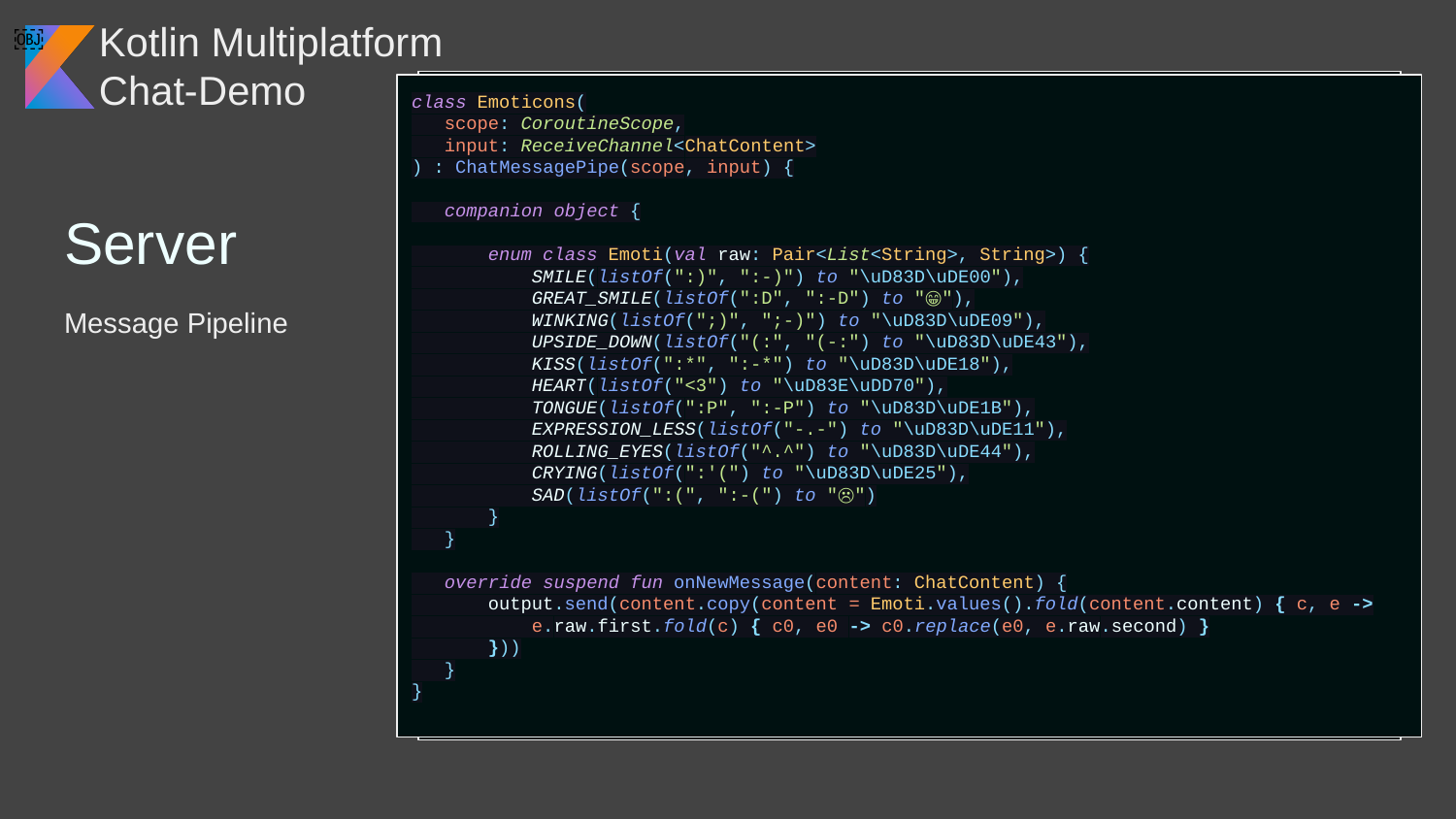

class ChatBot(
   scope: CoroutineScope,
   input: ReceiveChannel<ChatContent>
) : ChatMessagePipe(scope, input) {

   override suspend fun onNewMessage(content: ChatContent) {
       if (!content.content.startsWith("/")) {
           output.send(content)
           return
       }

       handleColorChange(content)
           ?: handleIndirectSpeech(content)
           ?: run {
               output.sendNotification(
                   content.user,
                   "invalid command: ${content.content}"
               )
           }
   }

   …
}

class Emoticons(
   scope: CoroutineScope,
   input: ReceiveChannel<ChatContent>
) : ChatMessagePipe(scope, input) {

   companion object {

       enum class Emoti(val raw: Pair<List<String>, String>) {
           SMILE(listOf(":)", ":-)") to "\uD83D\uDE00"),
           GREAT_SMILE(listOf(":D", ":-D") to "😁"),
           WINKING(listOf(";)", ";-)") to "\uD83D\uDE09"),
           UPSIDE_DOWN(listOf("(:", "(-:") to "\uD83D\uDE43"),
           KISS(listOf(":*", ":-*") to "\uD83D\uDE18"),
           HEART(listOf("<3") to "\uD83E\uDD70"),
           TONGUE(listOf(":P", ":-P") to "\uD83D\uDE1B"),
           EXPRESSION_LESS(listOf("-.-") to "\uD83D\uDE11"),
           ROLLING_EYES(listOf("^.^") to "\uD83D\uDE44"),
           CRYING(listOf(":'(") to "\uD83D\uDE25"),
           SAD(listOf(":(", ":-(") to "☹")
       }
   }

   override suspend fun onNewMessage(content: ChatContent) {
       output.send(content.copy(content = Emoti.values().fold(content.content) { c, e ->
           e.raw.first.fold(c) { c0, e0 -> c0.replace(e0, e.raw.second) }
       }))
   }
}

suspend fun handleColorChange(
   c: ChatContent
) = """/color #([\dA-Fa-f]{2})([\dA-Fa-f]{2})([\dA-Fa-f]{2})""".toRegex()
   .find(c.content)?.groupValues?.let { match ->
       if (match.size == 4) {
           Color(
               match.getOrNull(1)?.toList()?.fromHexChar() ?: 0,
               match.getOrNull(2)?.toList()?.fromHexChar() ?: 0,
               match.getOrNull(3)?.toList()?.fromHexChar() ?: 0
           )
       } else null
   }?.let { color ->
       Users.setColorForUser(c.user, color).let { user ->
           output.sendNotification(
               user ?: c.user, when (user?.color == color) {
                   true -> "changed color to ${color.argb}"
                   false -> "change of color to ${color.argb} failed “ +
 “(is ${user?.color?.argb})"
               }
           )
       }
   }

class DbMessageBridge(
   scope: CoroutineScope,
   input: ReceiveChannel<ChatContent>
) : ChatMessagePipe(scope, input) {

   init {
       scope.launch {
           ChatContents.all().forEach {
               output.send(it)
           }
       }
   }

   override suspend fun onNewMessage(content: ChatContent) {
       ChatContents.add(content)
       output.send(content.copy(stored = true))
   }
}
# Server
suspend fun handleIndirectSpeech(
   c: ChatContent
): Any? = """/me (.*)"""
.toRegex().find(c.content)?.groupValues?.getOrNull(1)?.also { msg ->
   println("/me $msg")
   output.sendMe(c.user, msg)
}

Message Pipeline